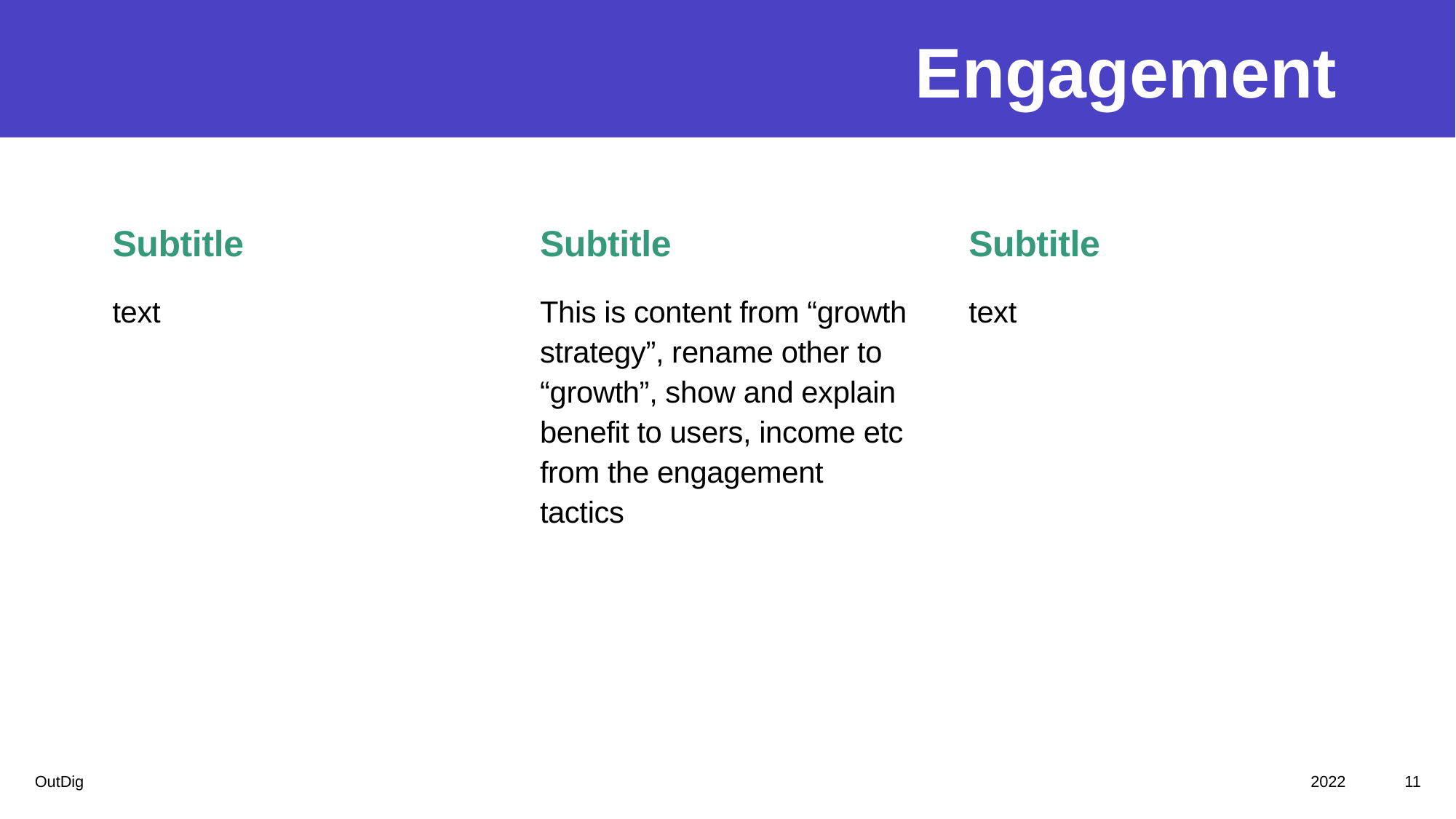

# Engagement
Subtitle
Subtitle
Subtitle
text
This is content from “growth strategy”, rename other to “growth”, show and explain benefit to users, income etc from the engagement tactics
text
2022
OutDig
11